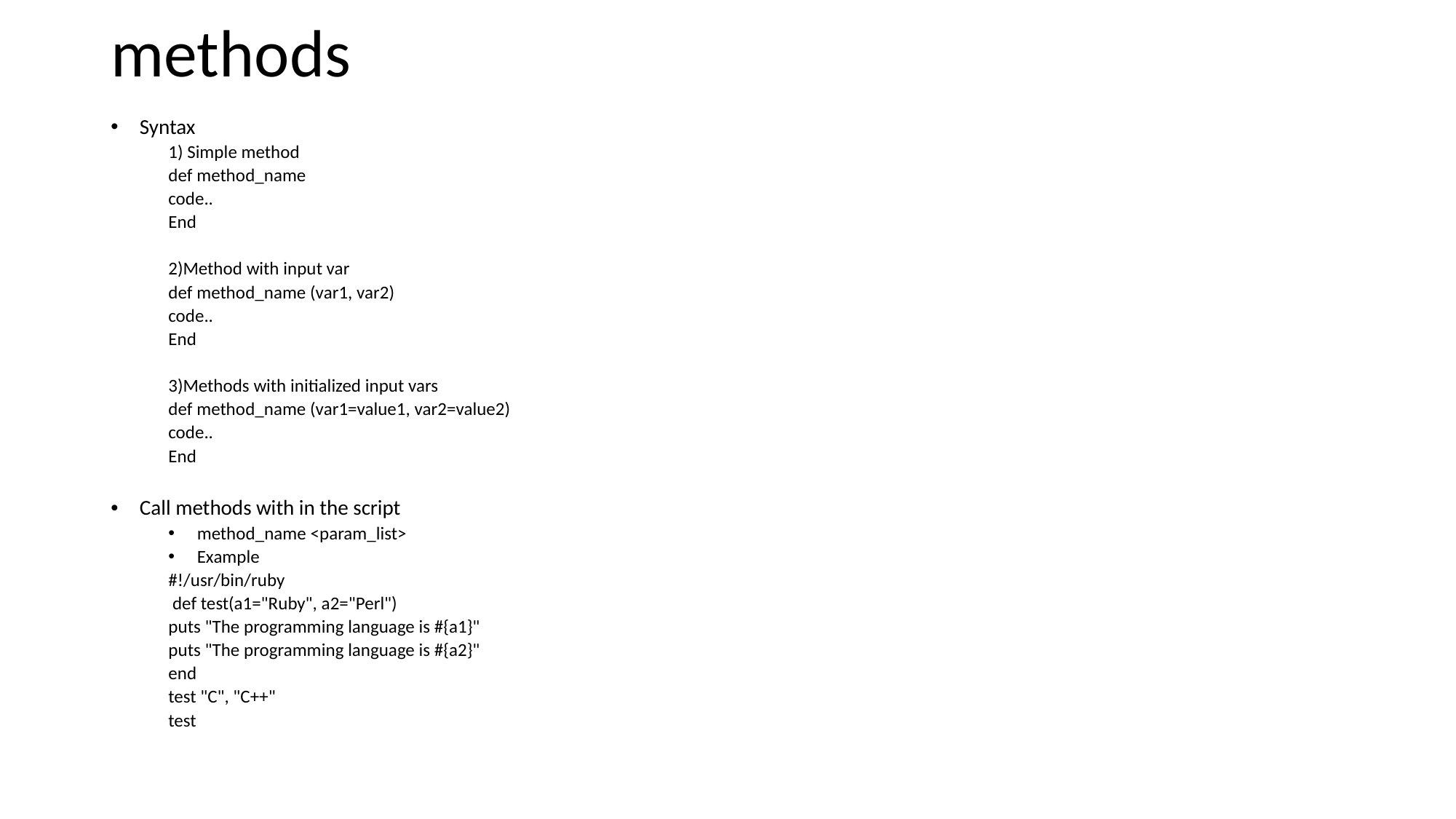

# methods
Syntax
1) Simple method
def method_name
	code..
End

2)Method with input var
def method_name (var1, var2)
	code..
End

3)Methods with initialized input vars
def method_name (var1=value1, var2=value2)
	code..
End

Call methods with in the script
method_name <param_list>
Example
	#!/usr/bin/ruby
	 def test(a1="Ruby", a2="Perl")
		puts "The programming language is #{a1}"
		puts "The programming language is #{a2}"
	end
	test "C", "C++"
	test